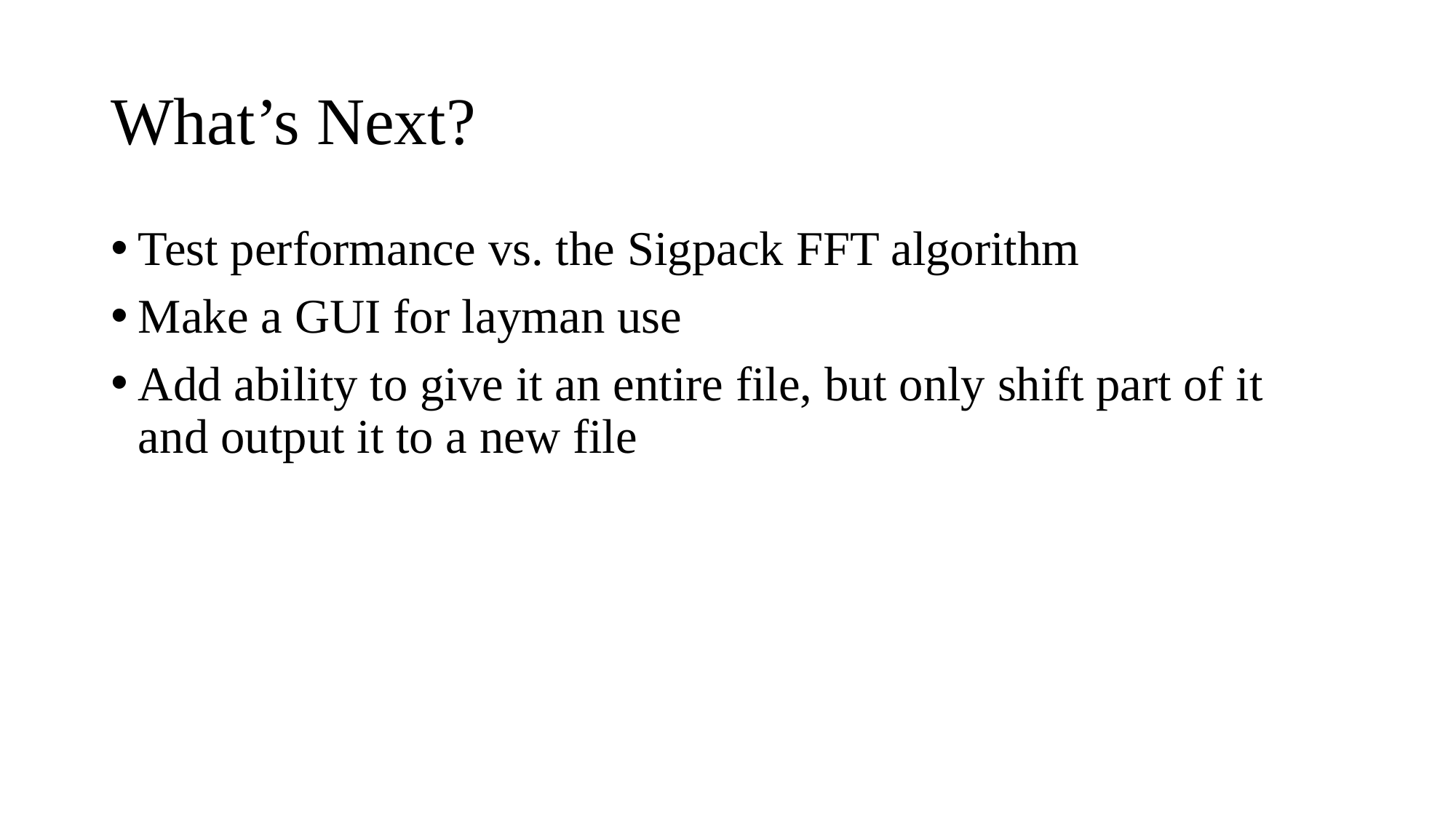

# What’s Next?
Test performance vs. the Sigpack FFT algorithm
Make a GUI for layman use
Add ability to give it an entire file, but only shift part of it and output it to a new file